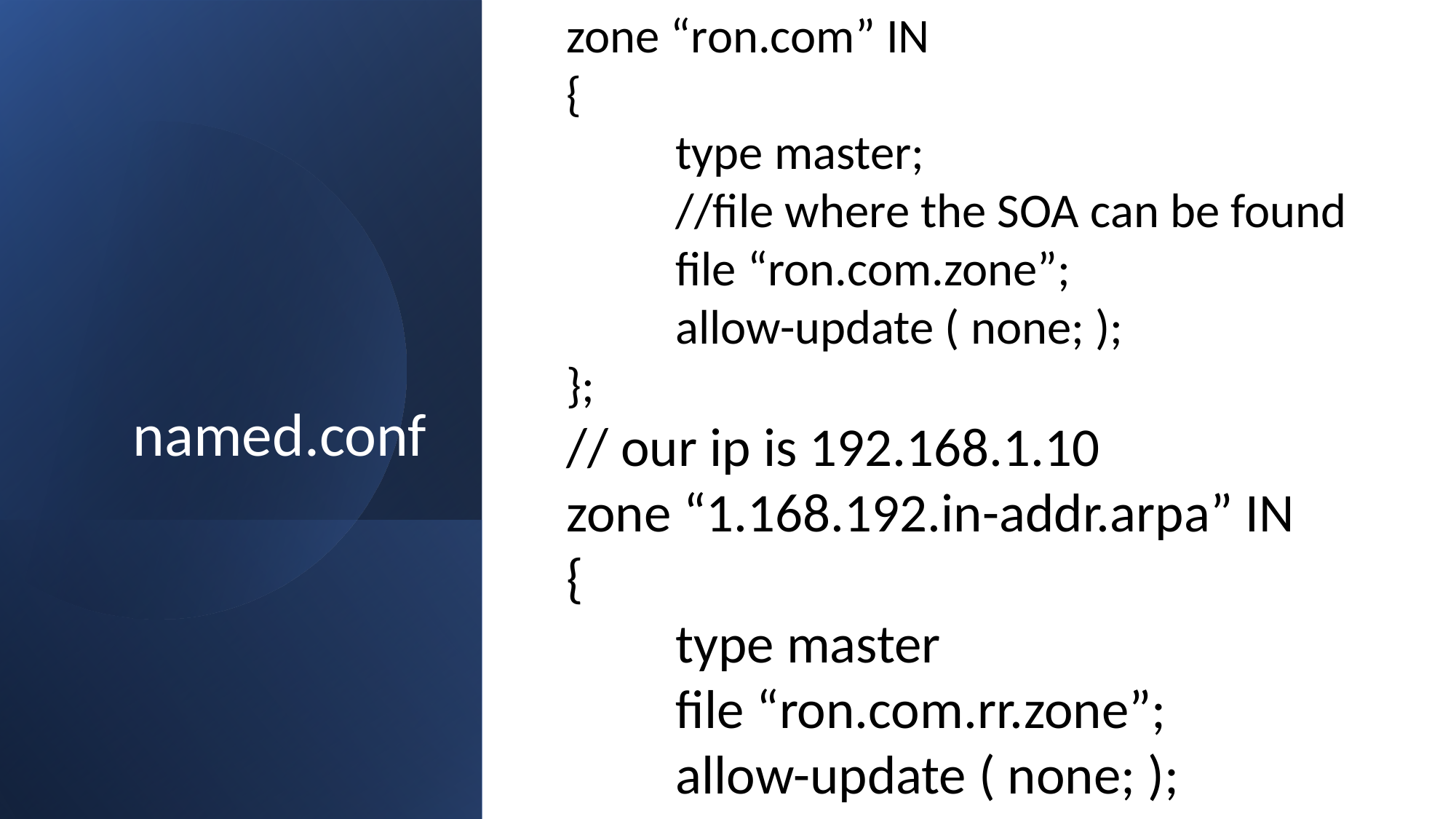

zone “ron.com” IN
{
	type master;
	//file where the SOA can be found
	file “ron.com.zone”;
	allow-update ( none; );
};
// our ip is 192.168.1.10
zone “1.168.192.in-addr.arpa” IN
{
	type master
	file “ron.com.rr.zone”;
	allow-update ( none; );
};
# named.conf